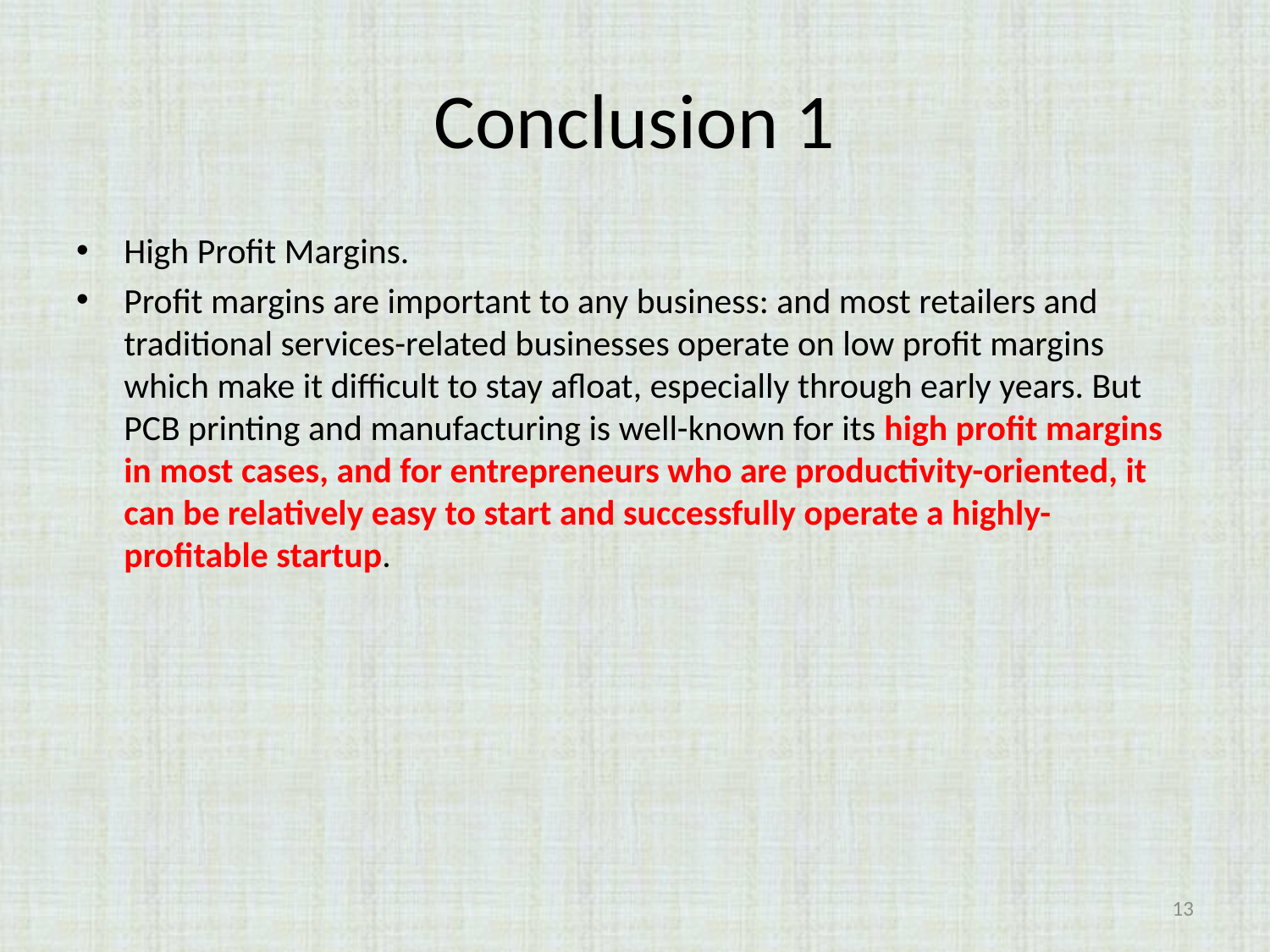

# Conclusion 1
High Profit Margins.
Profit margins are important to any business: and most retailers and traditional services-related businesses operate on low profit margins which make it difficult to stay afloat, especially through early years. But PCB printing and manufacturing is well-known for its high profit margins in most cases, and for entrepreneurs who are productivity-oriented, it can be relatively easy to start and successfully operate a highly-profitable startup.
13